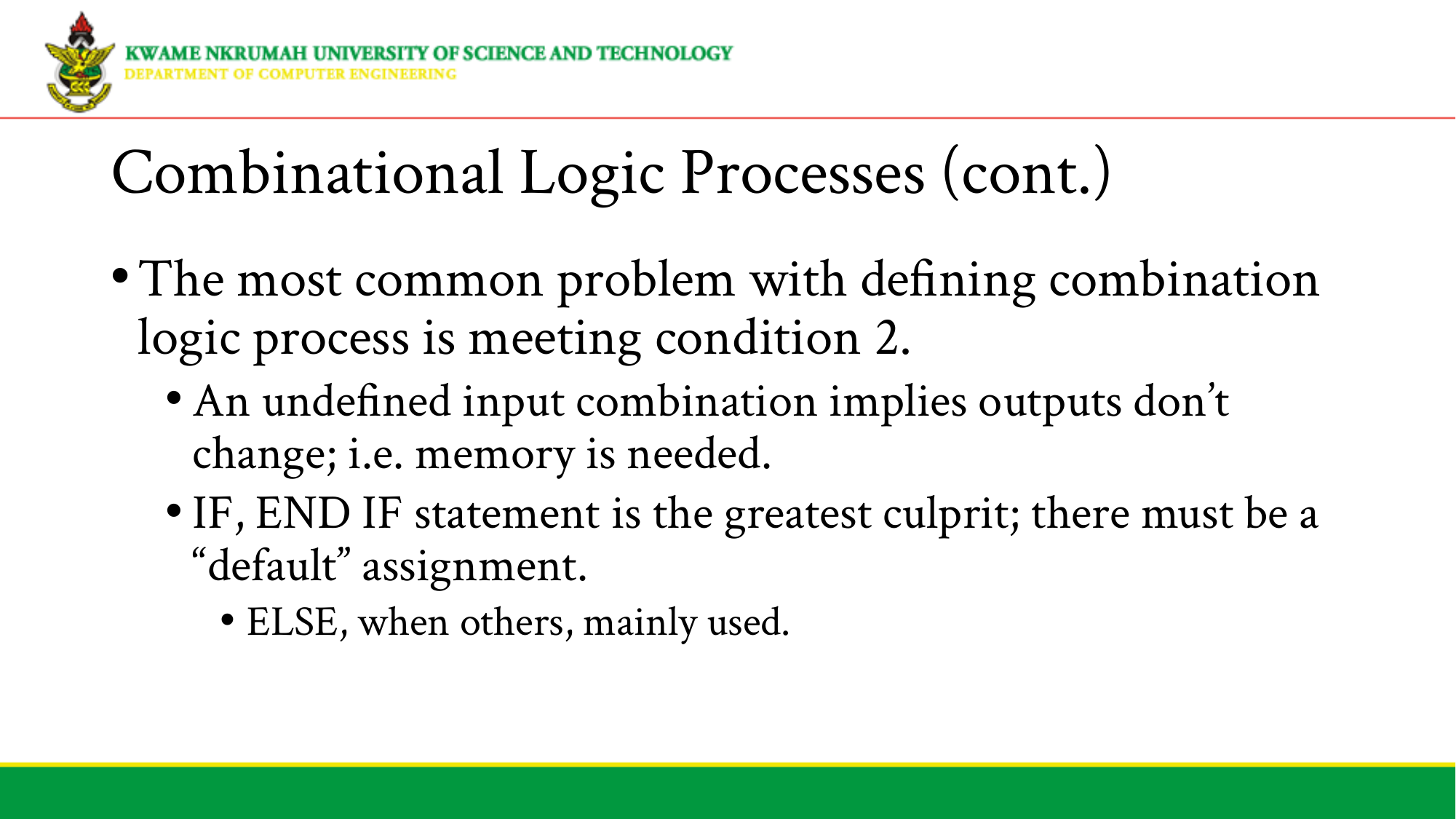

# Combinational Logic Processes (cont.)
The most common problem with defining combination logic process is meeting condition 2.
An undefined input combination implies outputs don’t change; i.e. memory is needed.
IF, END IF statement is the greatest culprit; there must be a “default” assignment.
ELSE, when others, mainly used.